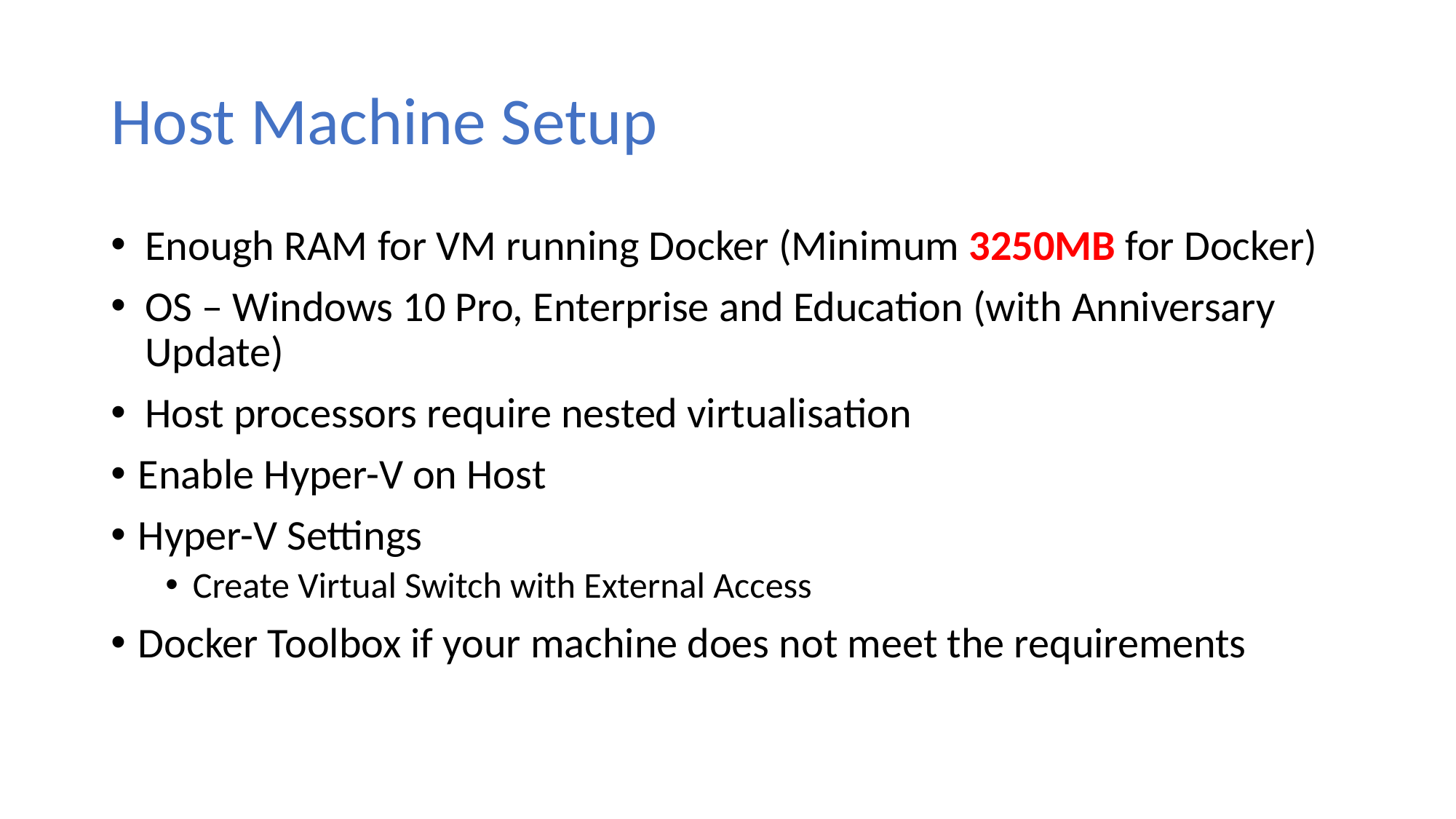

# Host Machine Setup
Enough RAM for VM running Docker (Minimum 3250MB for Docker)
OS – Windows 10 Pro, Enterprise and Education (with Anniversary Update)
Host processors require nested virtualisation
Enable Hyper-V on Host
Hyper-V Settings
Create Virtual Switch with External Access
Docker Toolbox if your machine does not meet the requirements